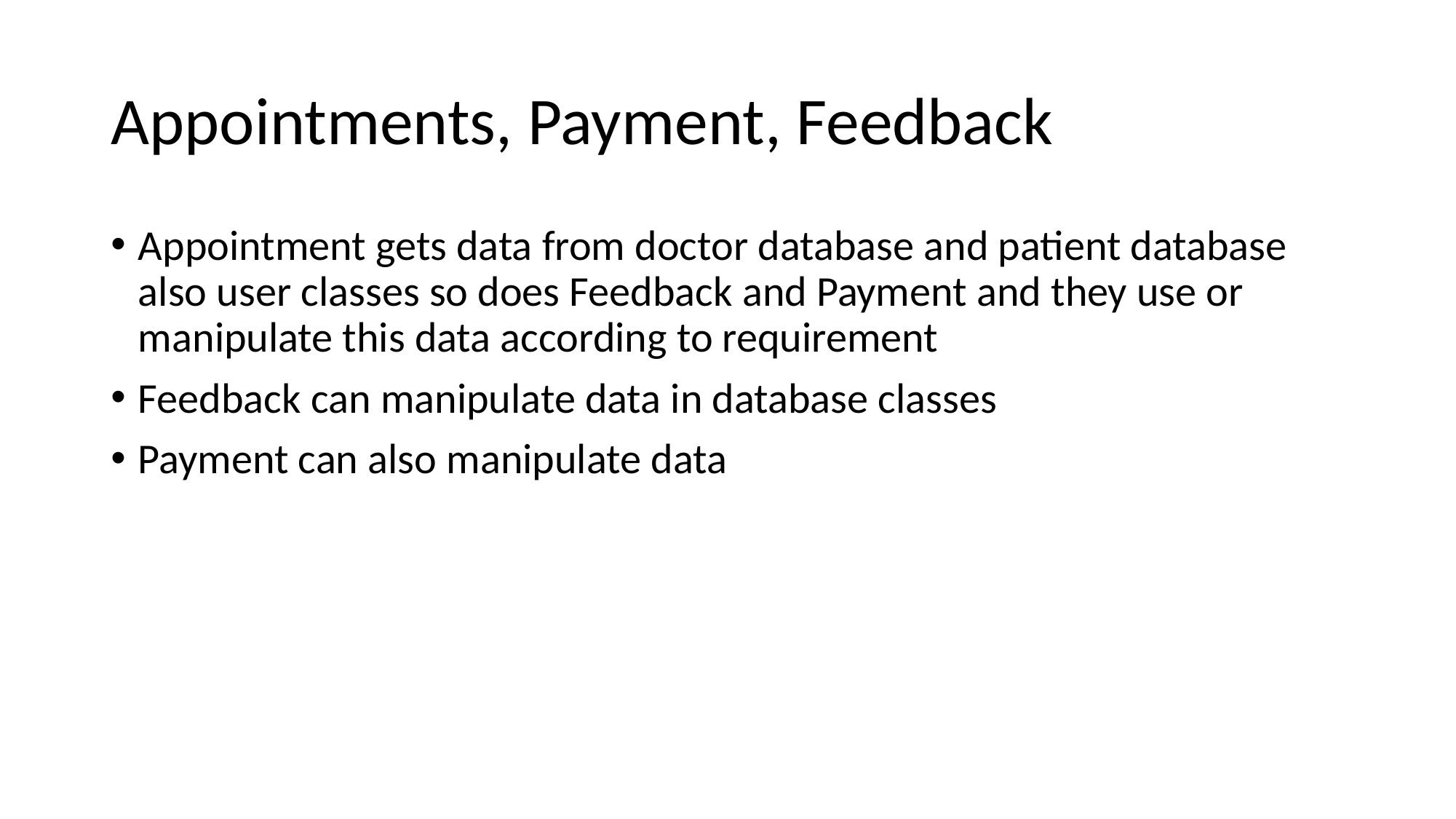

# Appointments, Payment, Feedback
Appointment gets data from doctor database and patient database also user classes so does Feedback and Payment and they use or manipulate this data according to requirement
Feedback can manipulate data in database classes
Payment can also manipulate data